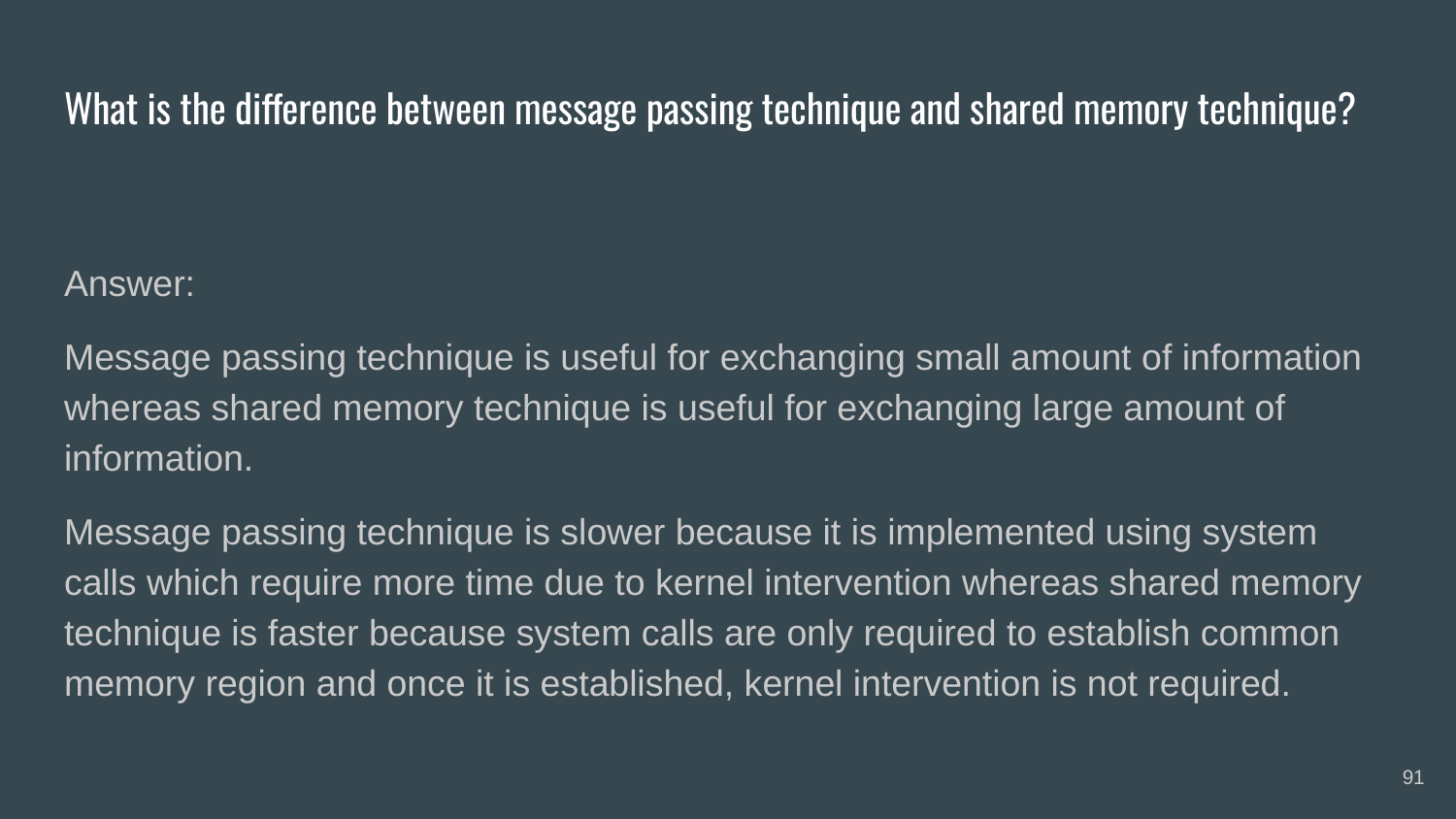

# What is the difference between message passing technique and shared memory technique?
Answer:
Message passing technique is useful for exchanging small amount of information whereas shared memory technique is useful for exchanging large amount of information.
Message passing technique is slower because it is implemented using system calls which require more time due to kernel intervention whereas shared memory technique is faster because system calls are only required to establish common memory region and once it is established, kernel intervention is not required.
91